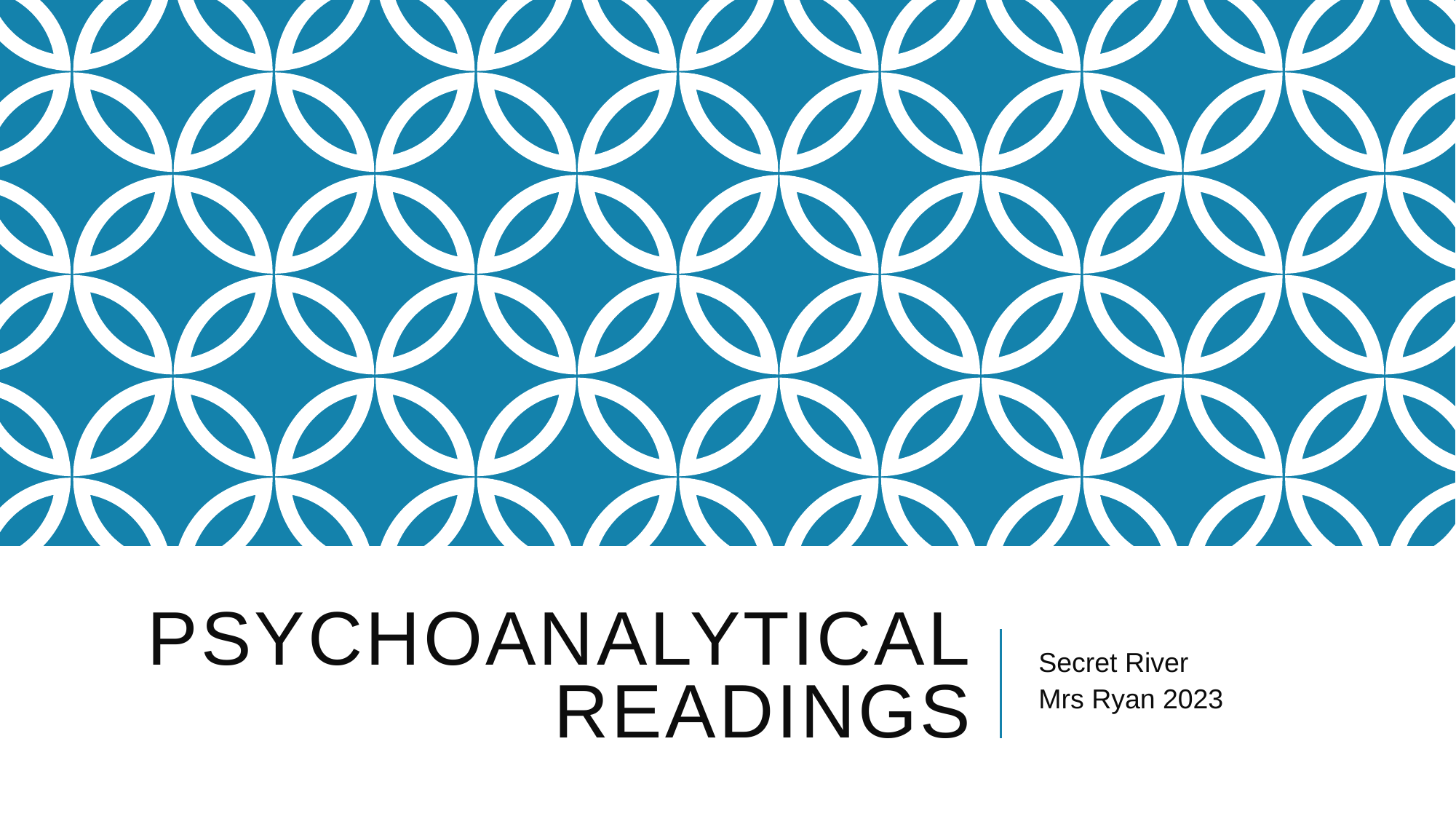

# Psychoanalytical Readings
Secret River
Mrs Ryan 2023